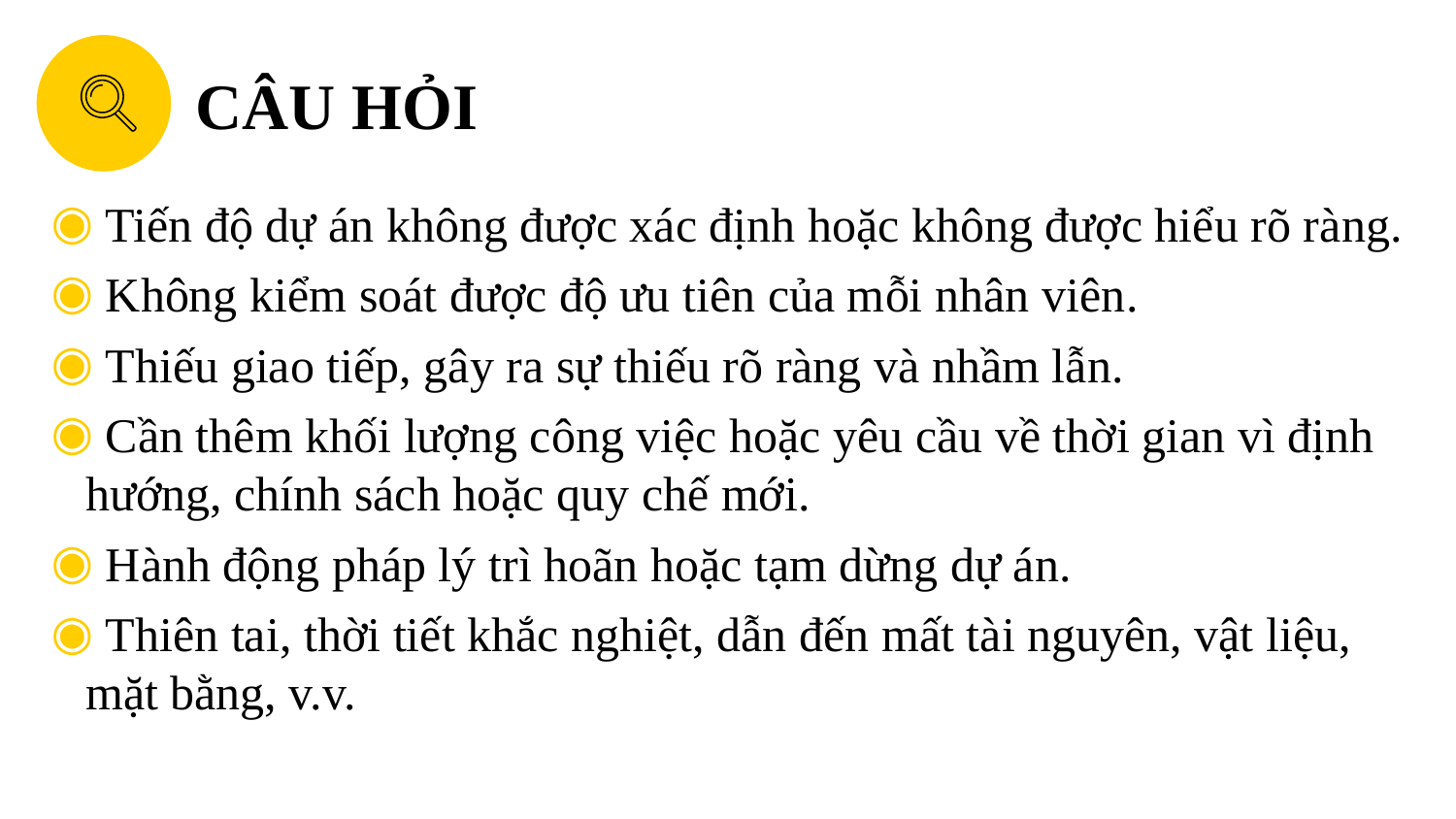

CÂU HỎI

 Tiến độ dự án không được xác định hoặc không được hiểu rõ ràng.
 Không kiểm soát được độ ưu tiên của mỗi nhân viên.
 Thiếu giao tiếp, gây ra sự thiếu rõ ràng và nhầm lẫn.
 Cần thêm khối lượng công việc hoặc yêu cầu về thời gian vì định hướng, chính sách hoặc quy chế mới.
 Hành động pháp lý trì hoãn hoặc tạm dừng dự án.
 Thiên tai, thời tiết khắc nghiệt, dẫn đến mất tài nguyên, vật liệu, mặt bằng, v.v.